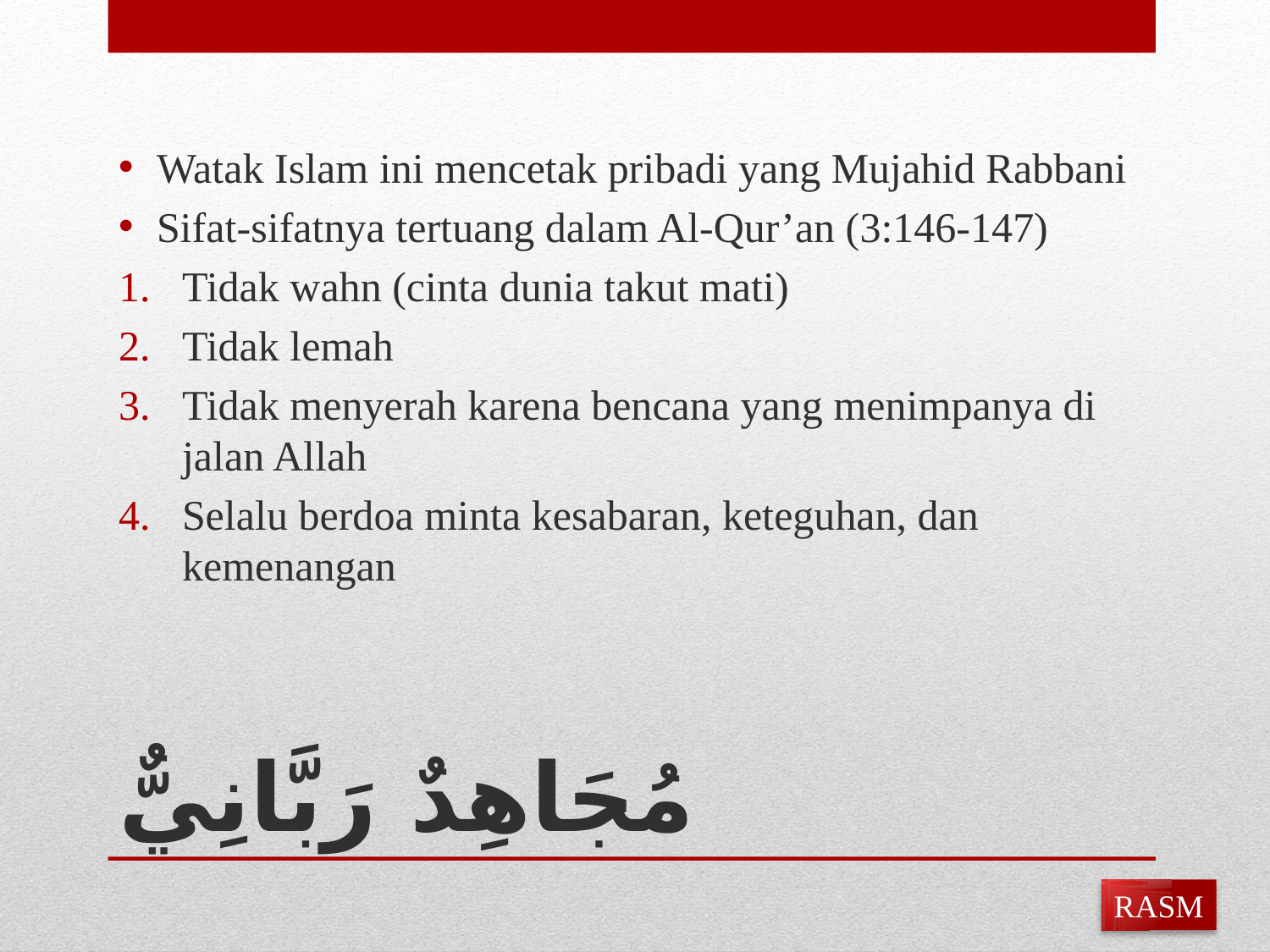

Watak Islam ini mencetak pribadi yang Mujahid Rabbani
Sifat-sifatnya tertuang dalam Al-Qur’an (3:146-147)
Tidak wahn (cinta dunia takut mati)
Tidak lemah
Tidak menyerah karena bencana yang menimpanya di jalan Allah
Selalu berdoa minta kesabaran, keteguhan, dan kemenangan
# مُجَاهِدٌ رَبَّانِيٌّ
RASM